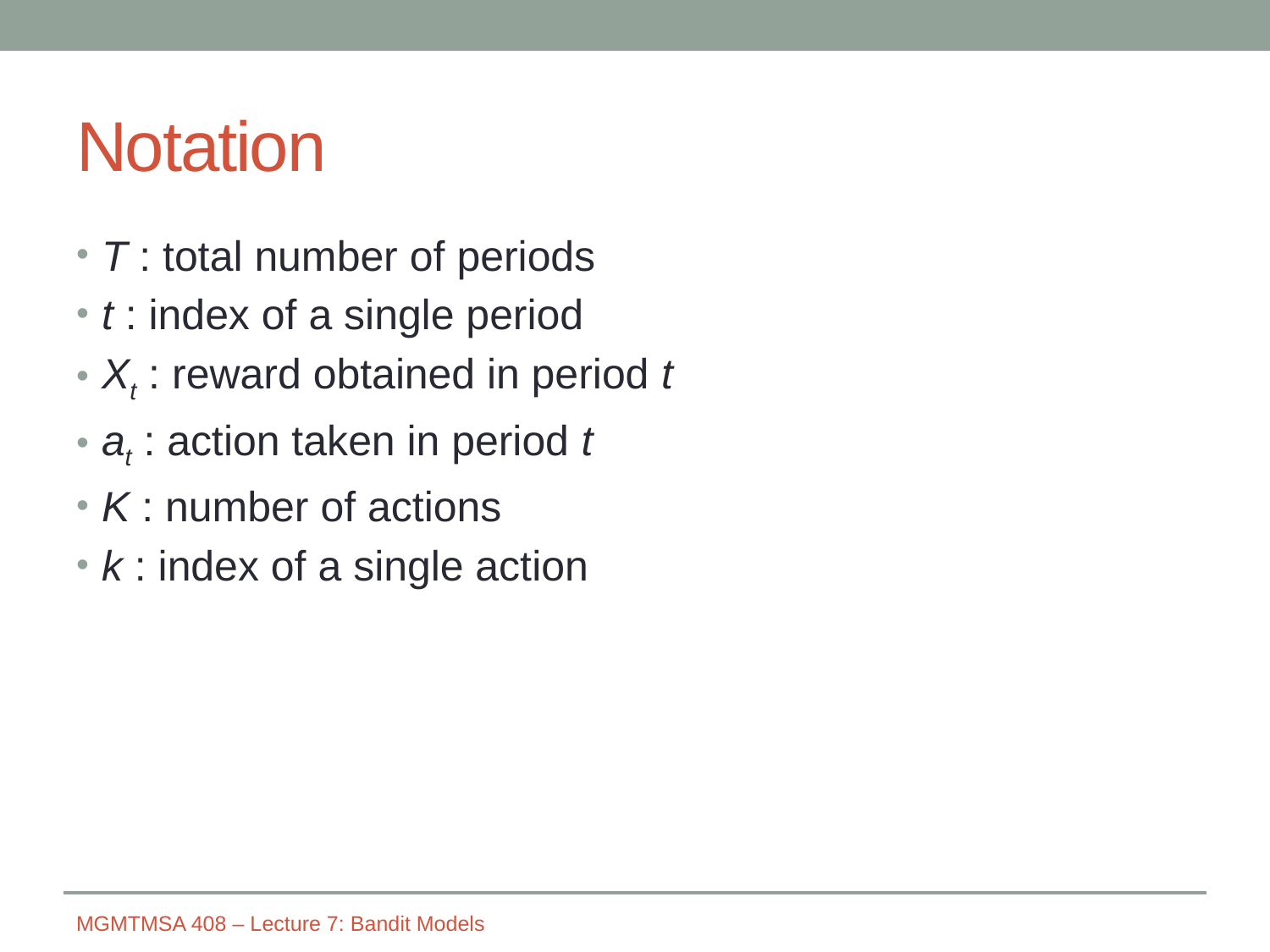

# Notation
T : total number of periods
t : index of a single period
Xt : reward obtained in period t
at : action taken in period t
K : number of actions
k : index of a single action
MGMTMSA 408 – Lecture 7: Bandit Models